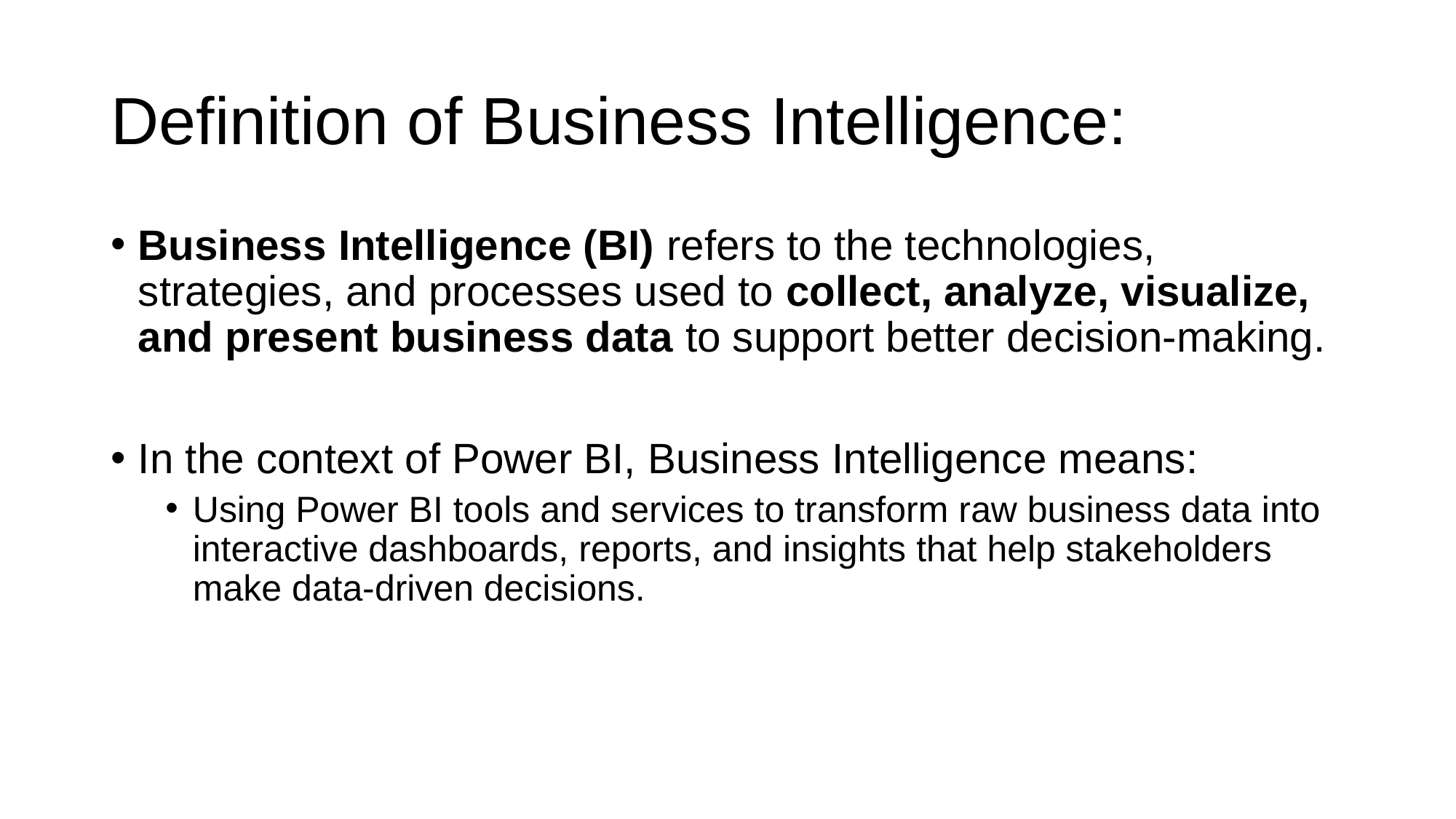

# Definition of Business Intelligence:
Business Intelligence (BI) refers to the technologies, strategies, and processes used to collect, analyze, visualize, and present business data to support better decision-making.

In the context of Power BI, Business Intelligence means:
Using Power BI tools and services to transform raw business data into interactive dashboards, reports, and insights that help stakeholders make data-driven decisions.